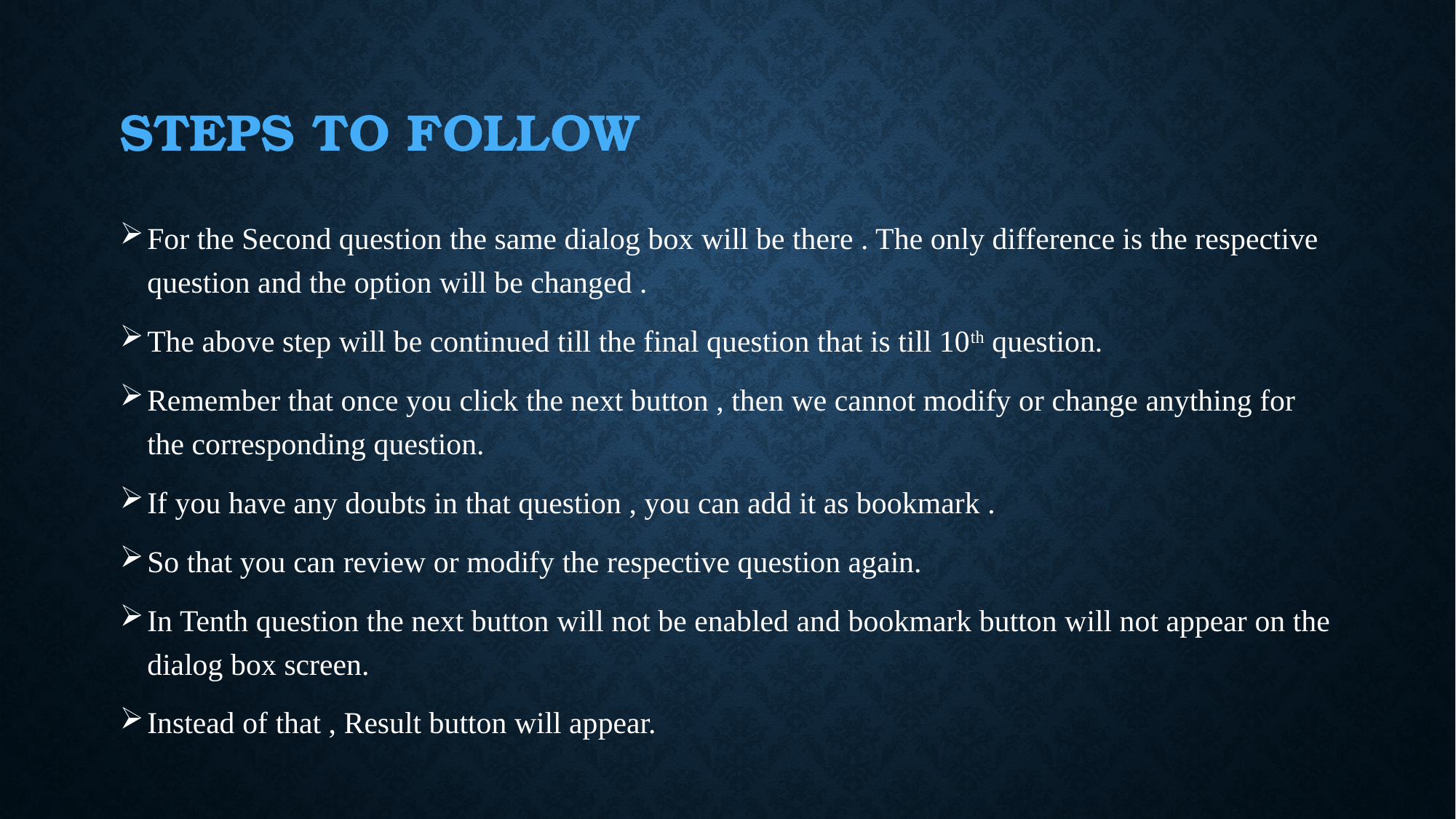

# STEPS TO FOLLOW
For the Second question the same dialog box will be there . The only difference is the respective question and the option will be changed .
The above step will be continued till the final question that is till 10th question.
Remember that once you click the next button , then we cannot modify or change anything for the corresponding question.
If you have any doubts in that question , you can add it as bookmark .
So that you can review or modify the respective question again.
In Tenth question the next button will not be enabled and bookmark button will not appear on the dialog box screen.
Instead of that , Result button will appear.